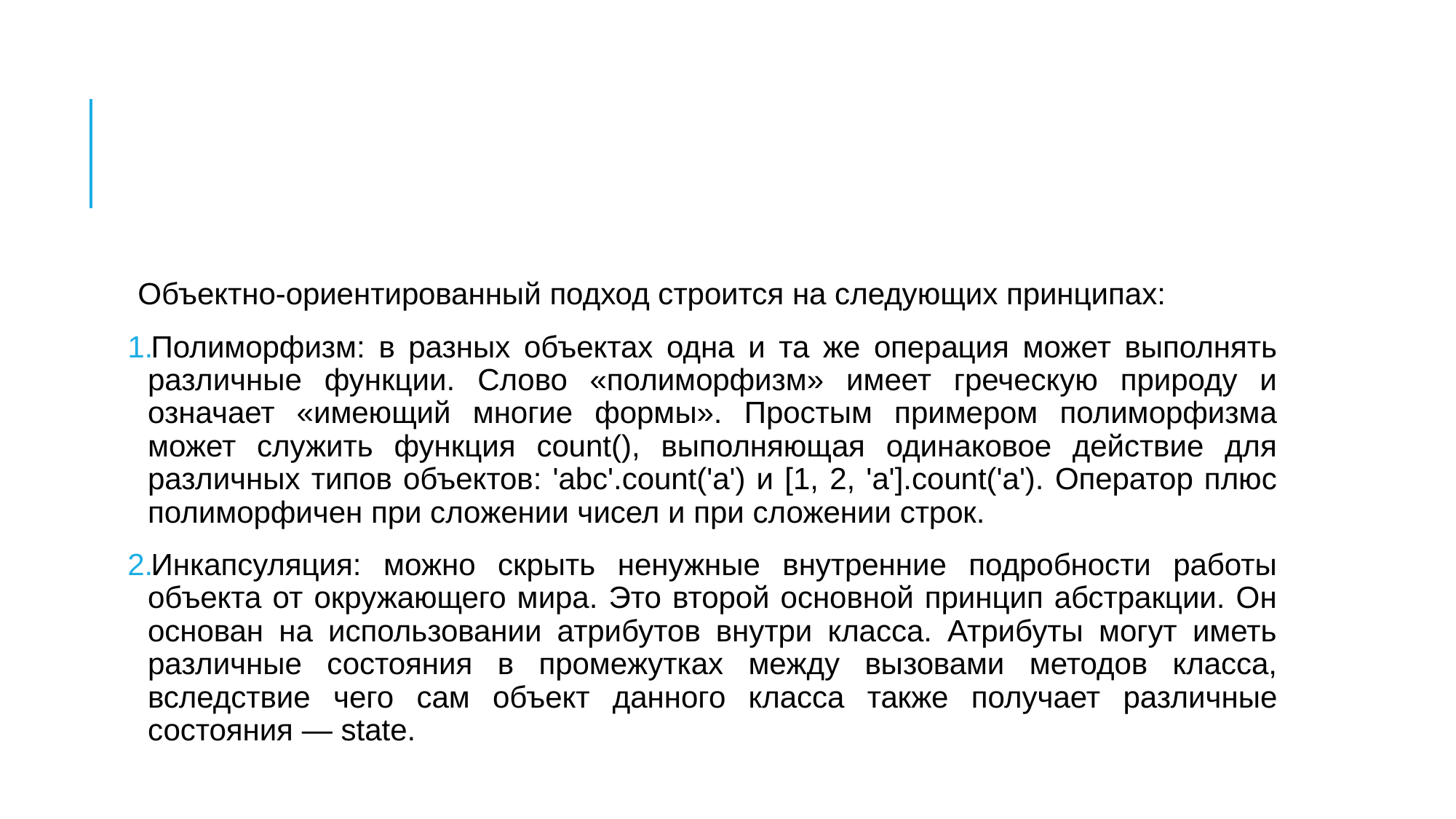

#
Объектно-ориентированный подход строится на следующих принципах:
Полиморфизм: в разных объектах одна и та же операция может выполнять различные функции. Слово «полиморфизм» имеет греческую природу и означает «имеющий многие формы». Простым примером полиморфизма может служить функция count(), выполняющая одинаковое действие для различных типов объектов: 'abc'.count('a') и [1, 2, 'a'].count('a'). Оператор плюс полиморфичен при сложении чисел и при сложении строк.
Инкапсуляция: можно скрыть ненужные внутренние подробности работы объекта от окружающего мира. Это второй основной принцип абстракции. Он основан на использовании атрибутов внутри класса. Атрибуты могут иметь различные состояния в промежутках между вызовами методов класса, вследствие чего сам объект данного класса также получает различные состояния — state.